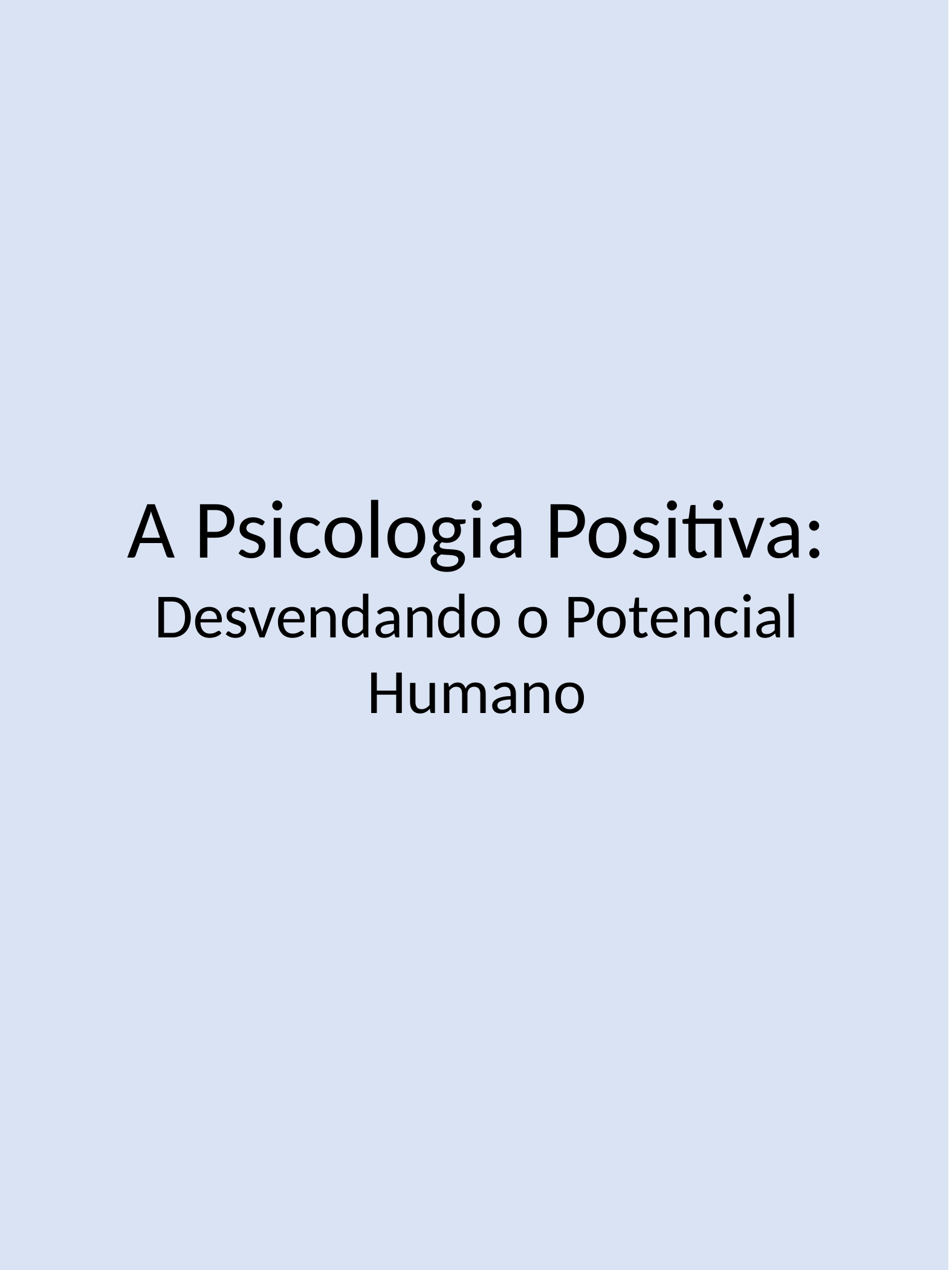

A Psicologia Positiva: Desvendando o Potencial Humano